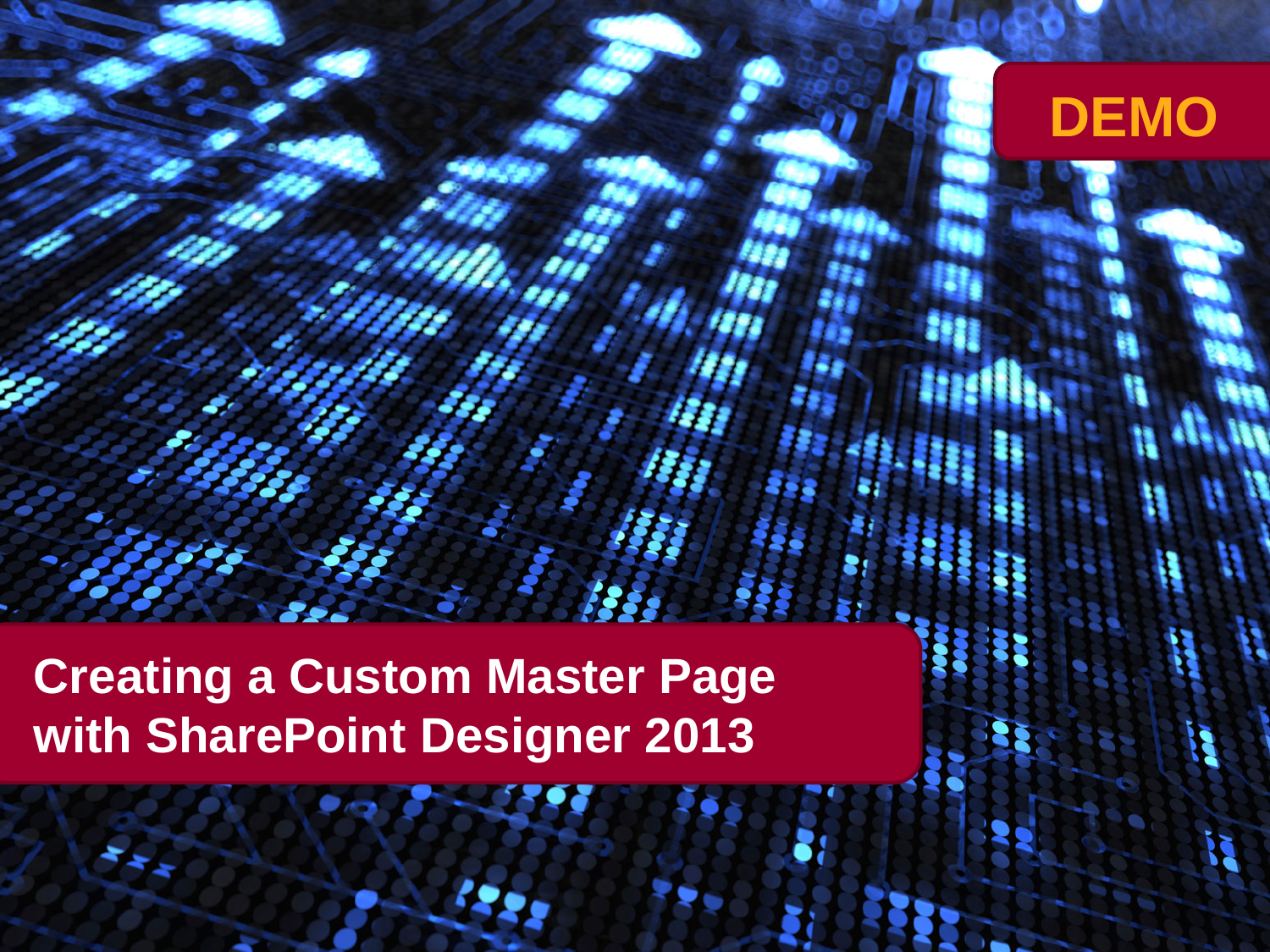

# Creating a Custom Master Page with SharePoint Designer 2013